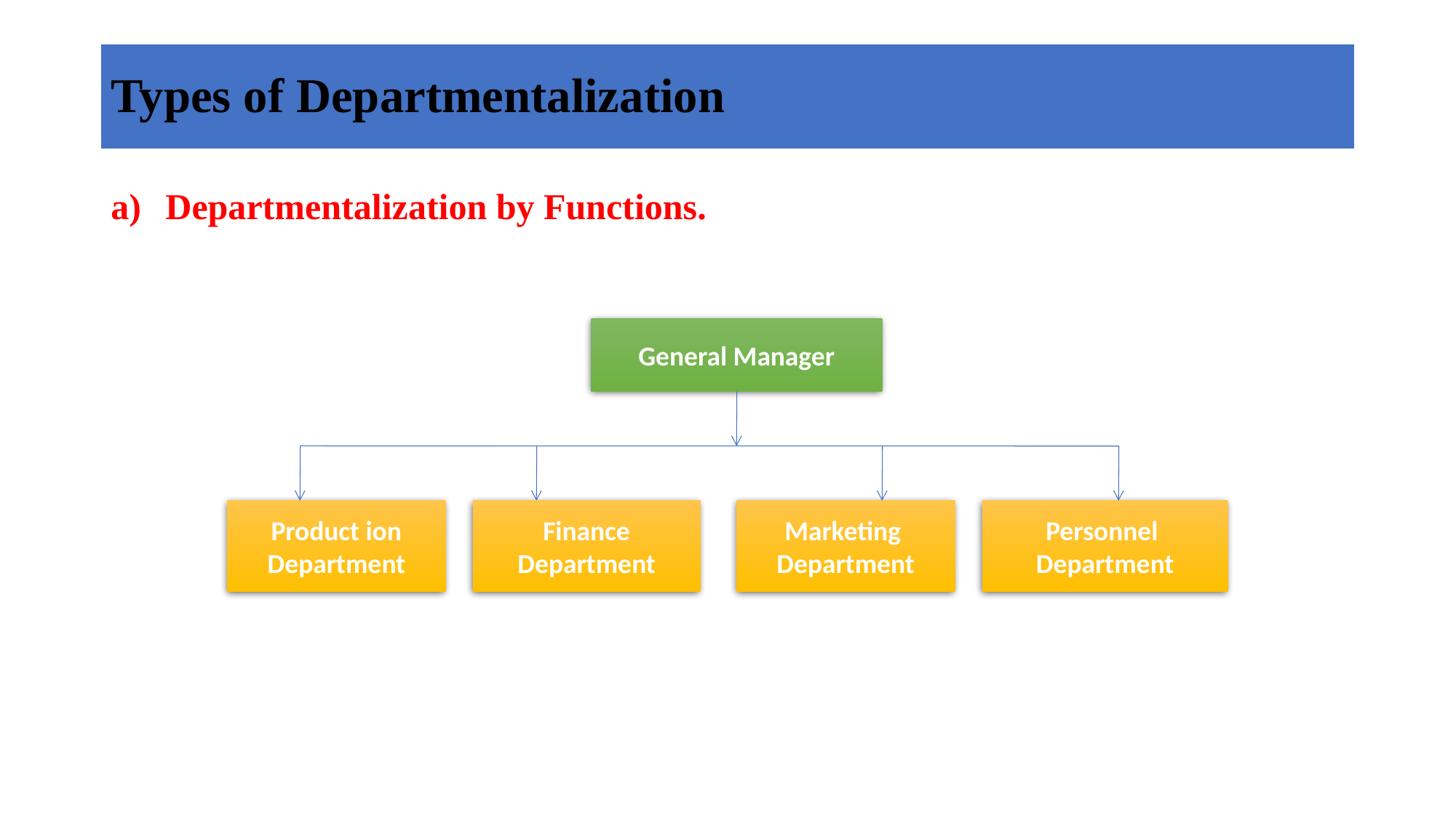

# Types of Departmentalization
Departmentalization by Functions.

General Manager
Product ion
Department
Finance
Department
Marketing
Department
Personnel
Department